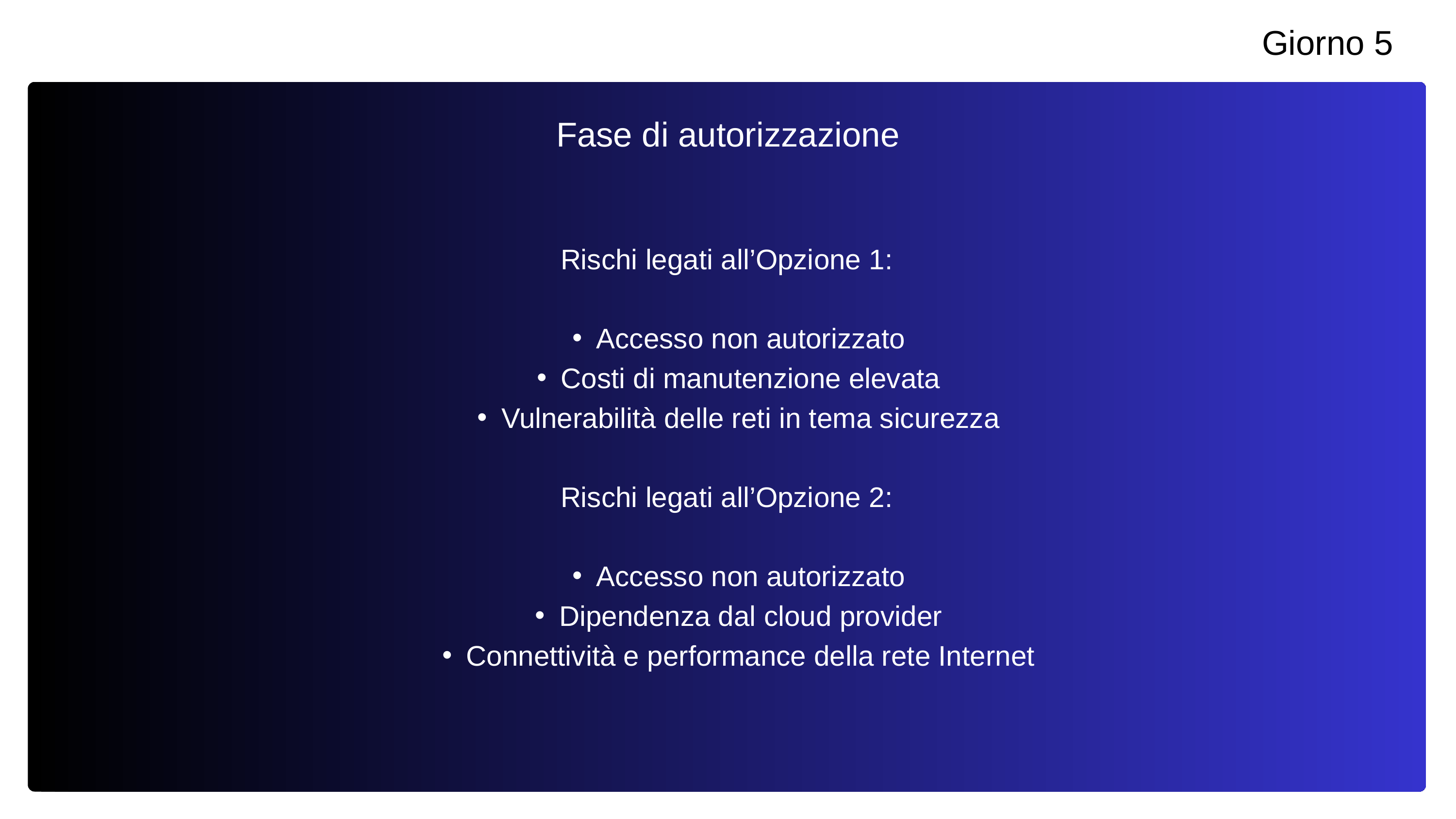

Giorno 5

Fase di autorizzazione
Rischi legati all’Opzione 1:

Accesso non autorizzato
Costi di manutenzione elevata
Vulnerabilità delle reti in tema sicurezza

Rischi legati all’Opzione 2:

Accesso non autorizzato
Dipendenza dal cloud provider
Connettività e performance della rete Internet